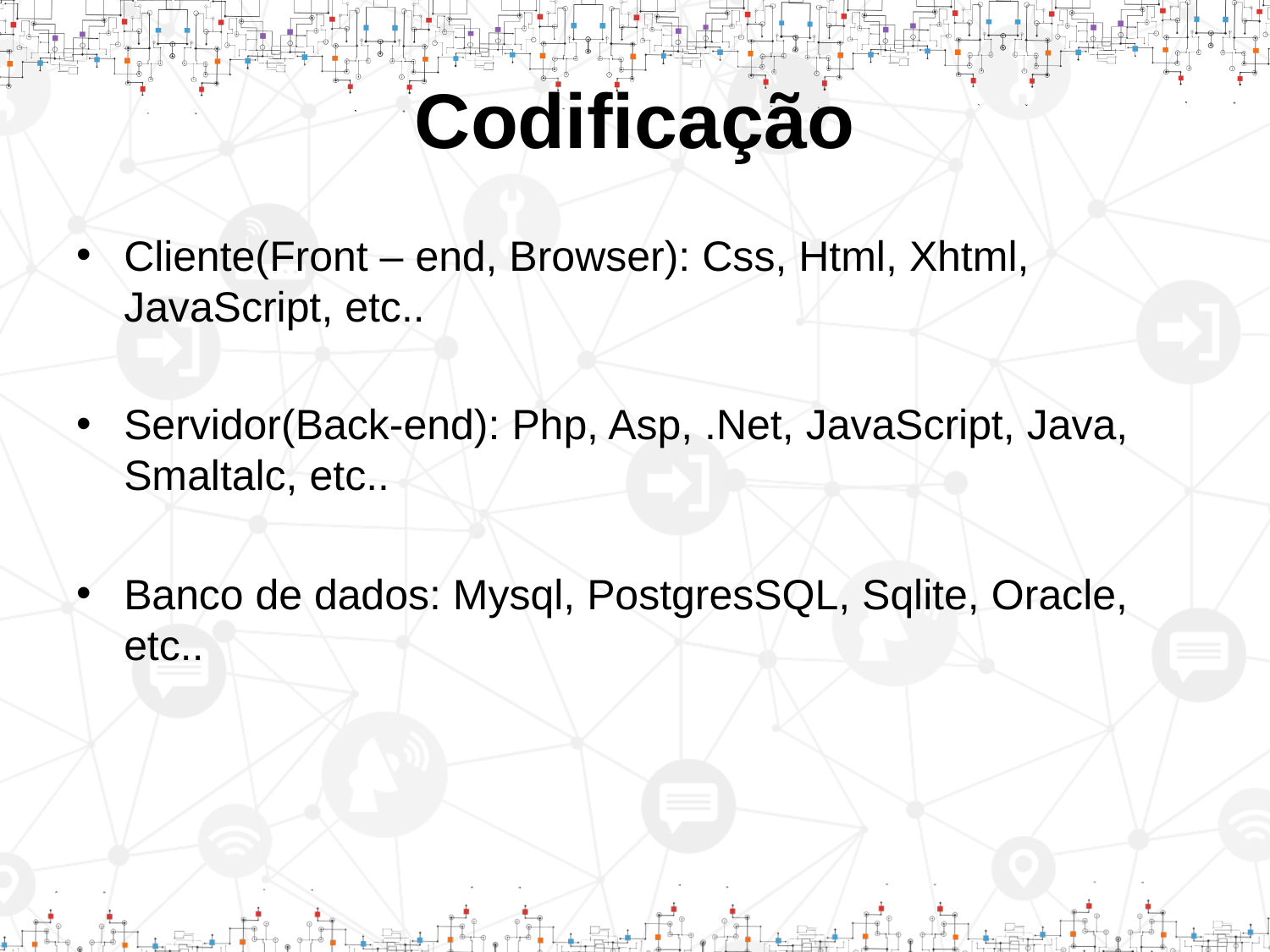

# Codificação
Cliente(Front – end, Browser): Css, Html, Xhtml, JavaScript, etc..

Servidor(Back-end): Php, Asp, .Net, JavaScript, Java, Smaltalc, etc..

Banco de dados: Mysql, PostgresSQL, Sqlite, Oracle, etc..